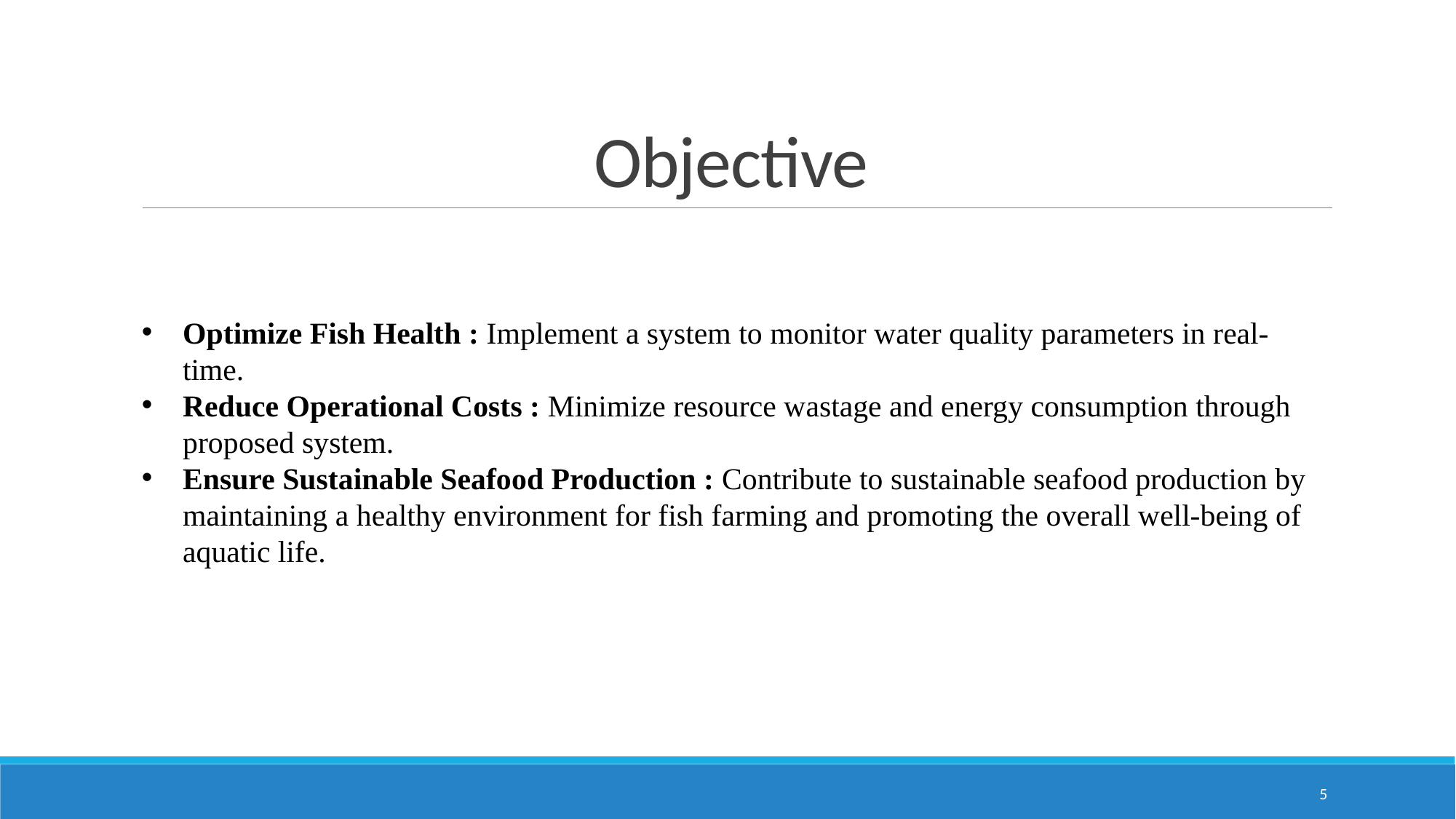

# Objective
Optimize Fish Health : Implement a system to monitor water quality parameters in real-time.
Reduce Operational Costs : Minimize resource wastage and energy consumption through proposed system.
Ensure Sustainable Seafood Production : Contribute to sustainable seafood production by maintaining a healthy environment for fish farming and promoting the overall well-being of aquatic life.

5